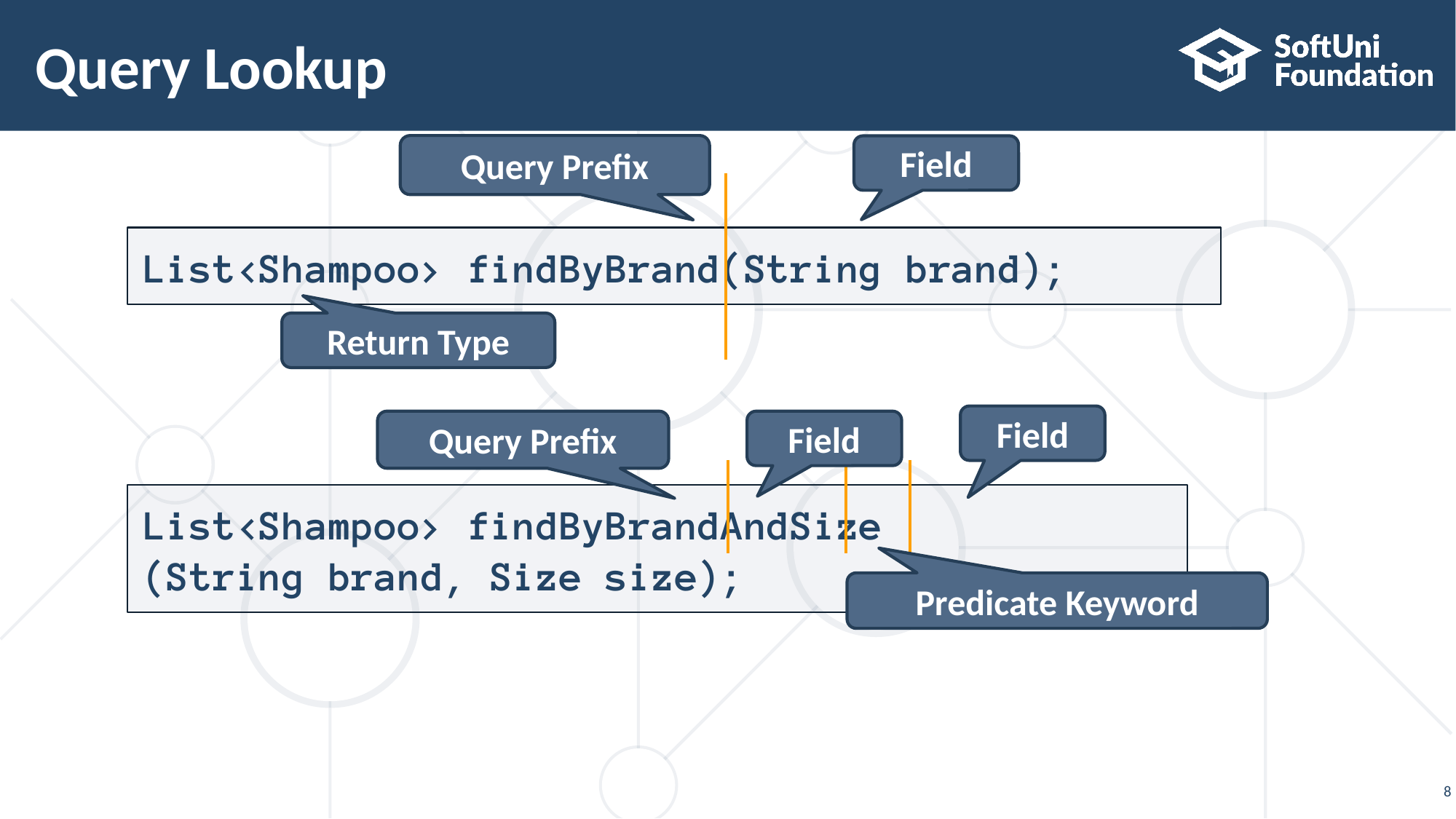

# Query Lookup
Query Prefix
Field
List<Shampoo> findByBrand(String brand);
Return Type
Field
Query Prefix
Field
List<Shampoo> findByBrandAndSize
(String brand, Size size);
Predicate Keyword
8